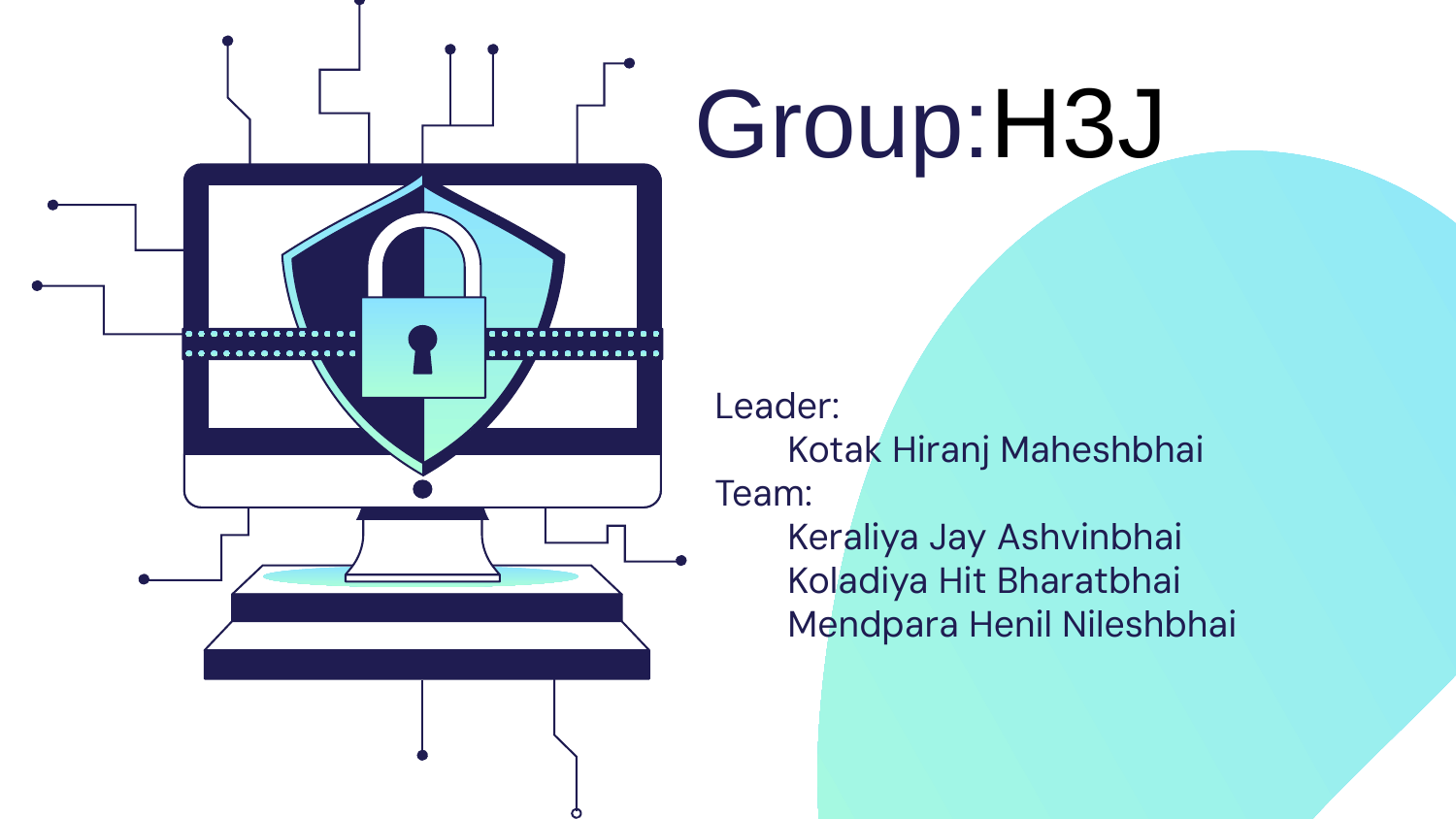

# Group:H3J

Leader:
Kotak Hiranj Maheshbhai
Team:
Keraliya Jay Ashvinbhai
Koladiya Hit Bharatbhai
Mendpara Henil Nileshbhai